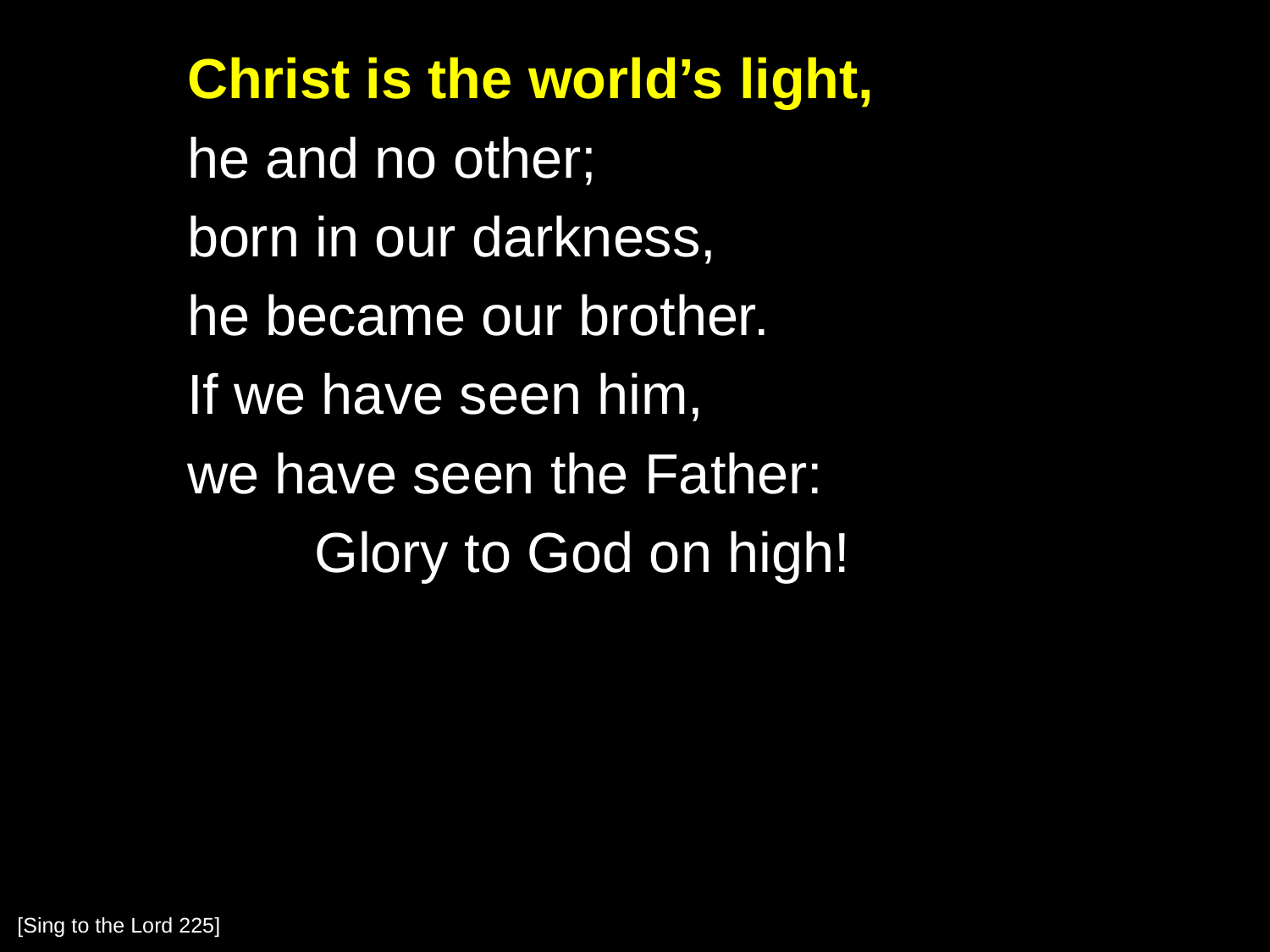

Christ is the world’s light,
	he and no other;
	born in our darkness,
	he became our brother.
	If we have seen him,
	we have seen the Father:
		Glory to God on high!
[Sing to the Lord 225]